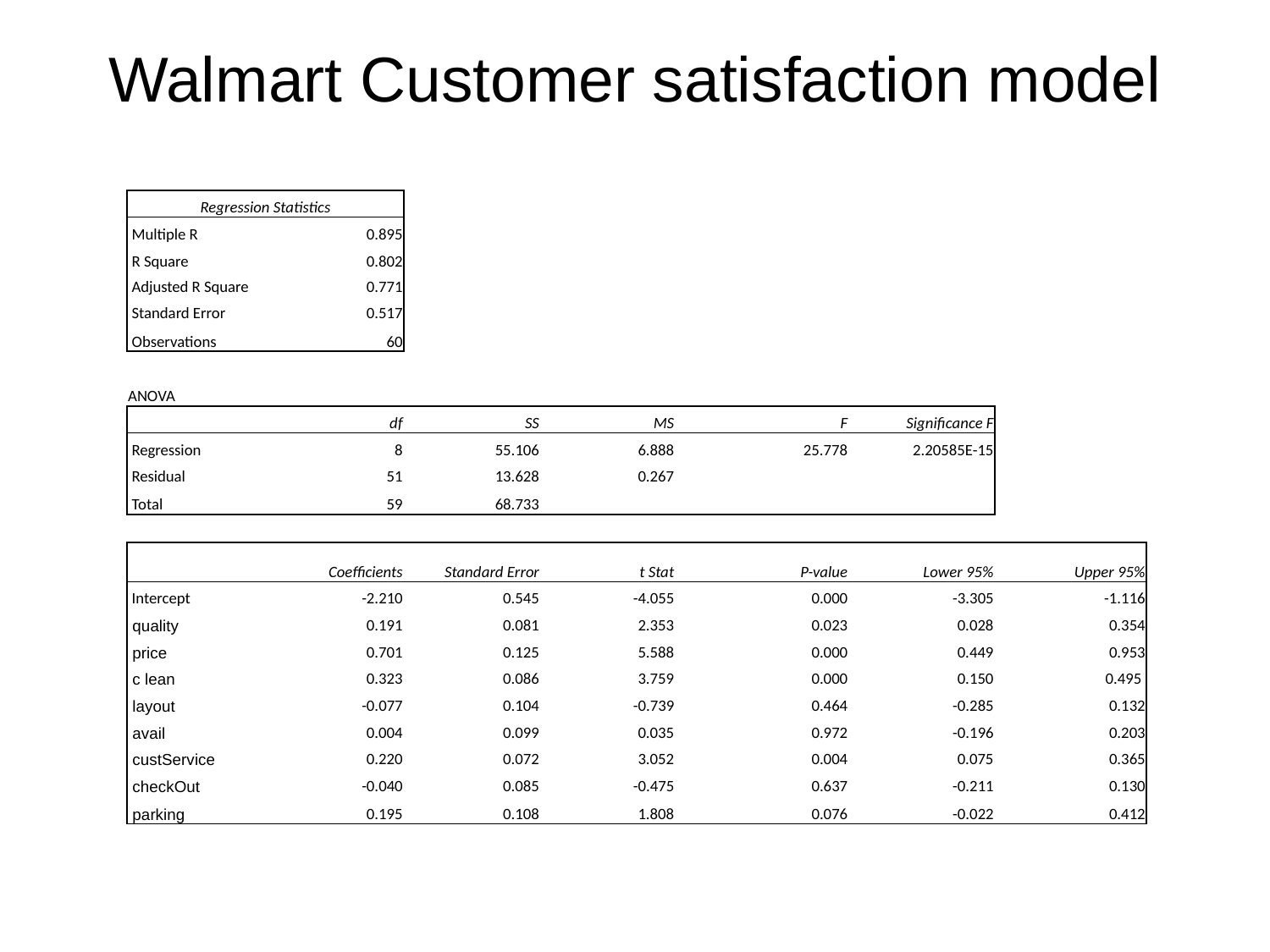

# Walmart Customer satisfaction model
| Regression Statistics |  |  |  |  |  |  |
| --- | --- | --- | --- | --- | --- | --- |
| Multiple R | 0.895 |  |  |  |  |  |
| R Square | 0.802 |  |  |  |  |  |
| Adjusted R Square | 0.771 |  |  |  |  |  |
| Standard Error | 0.517 |  |  |  |  |  |
| Observations | 60 |  |  |  |  |  |
|  |  |  |  |  |  |  |
| ANOVA |  |  |  |  |  |  |
|  | df | SS | MS | F | Significance F |  |
| Regression | 8 | 55.106 | 6.888 | 25.778 | 2.20585E-15 |  |
| Residual | 51 | 13.628 | 0.267 |  |  |  |
| Total | 59 | 68.733 |  |  |  |  |
|  |  |  |  |  |  |  |
|  | Coefficients | Standard Error | t Stat | P-value | Lower 95% | Upper 95% |
| Intercept | -2.210 | 0.545 | -4.055 | 0.000 | -3.305 | -1.116 |
| quality | 0.191 | 0.081 | 2.353 | 0.023 | 0.028 | 0.354 |
| price | 0.701 | 0.125 | 5.588 | 0.000 | 0.449 | 0.953 |
| c lean | 0.323 | 0.086 | 3.759 | 0.000 | 0.150 | 0.495 |
| layout | -0.077 | 0.104 | -0.739 | 0.464 | -0.285 | 0.132 |
| avail | 0.004 | 0.099 | 0.035 | 0.972 | -0.196 | 0.203 |
| custService | 0.220 | 0.072 | 3.052 | 0.004 | 0.075 | 0.365 |
| checkOut | -0.040 | 0.085 | -0.475 | 0.637 | -0.211 | 0.130 |
| parking | 0.195 | 0.108 | 1.808 | 0.076 | -0.022 | 0.412 |